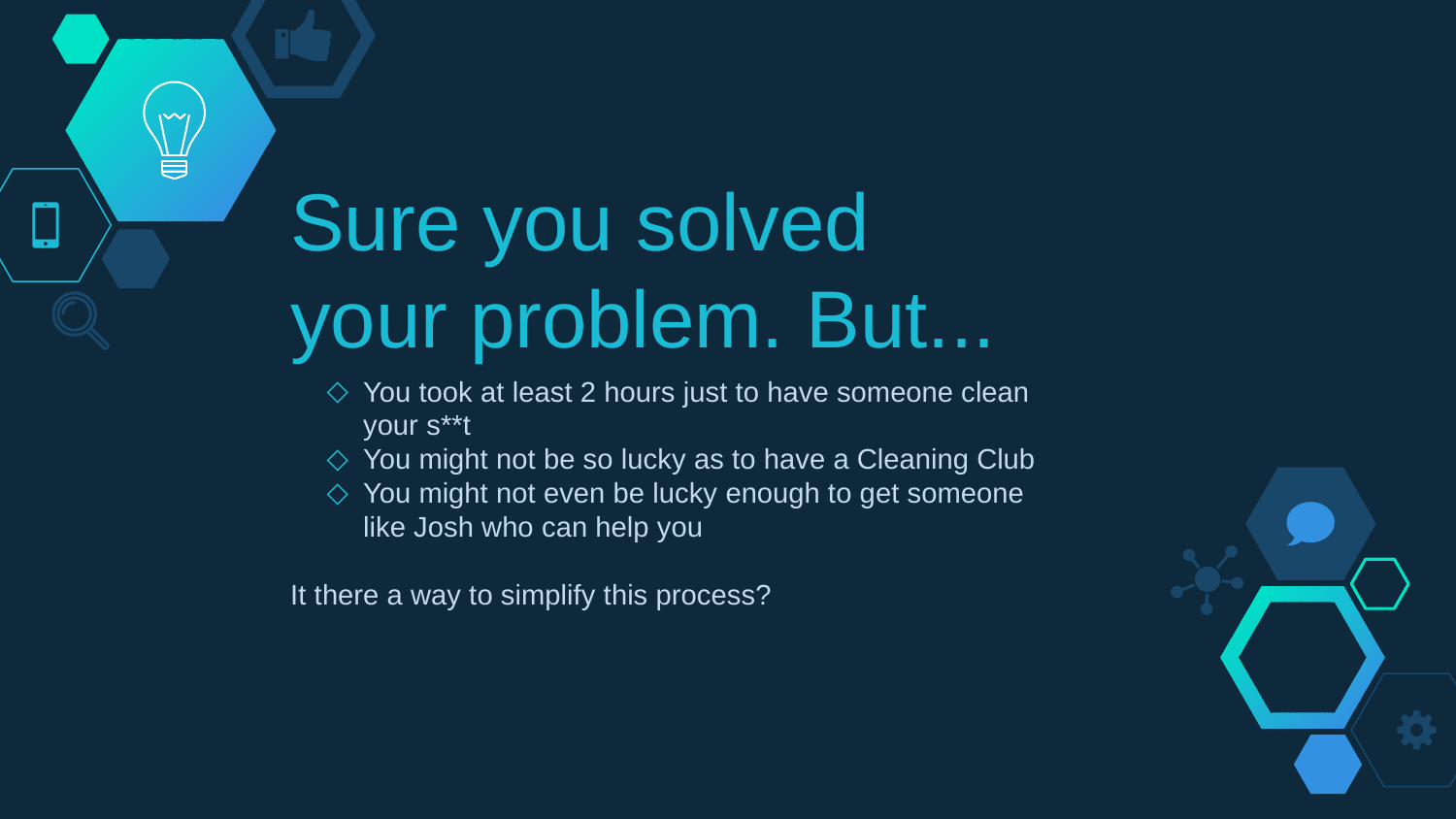

# Sure you solved your problem. But...
You took at least 2 hours just to have someone clean your s**t
You might not be so lucky as to have a Cleaning Club
You might not even be lucky enough to get someone like Josh who can help you

It there a way to simplify this process?